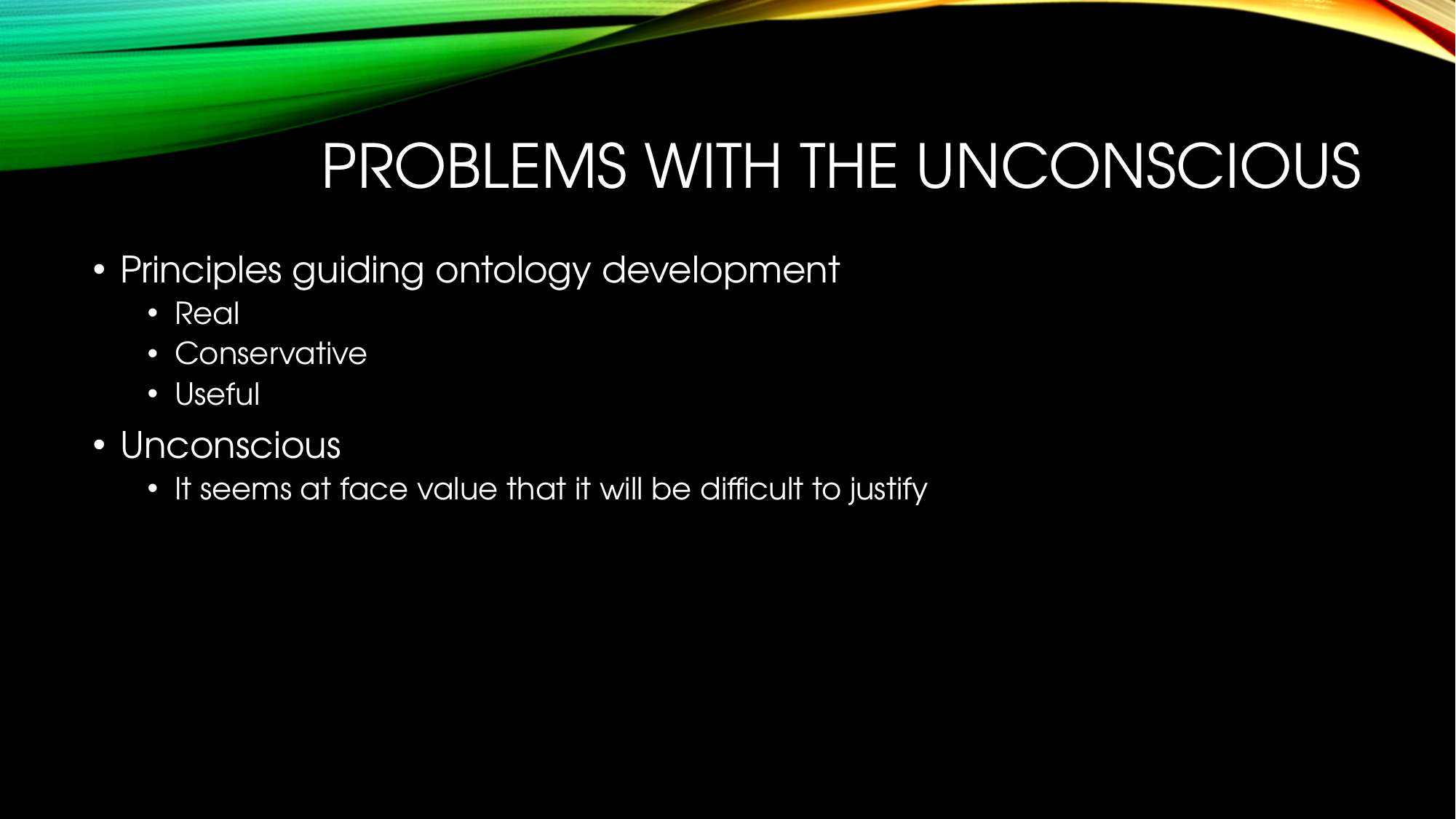

# Problems with the Unconscious
Principles guiding ontology development
Real
Conservative
Useful
Unconscious
It seems at face value that it will be difficult to justify